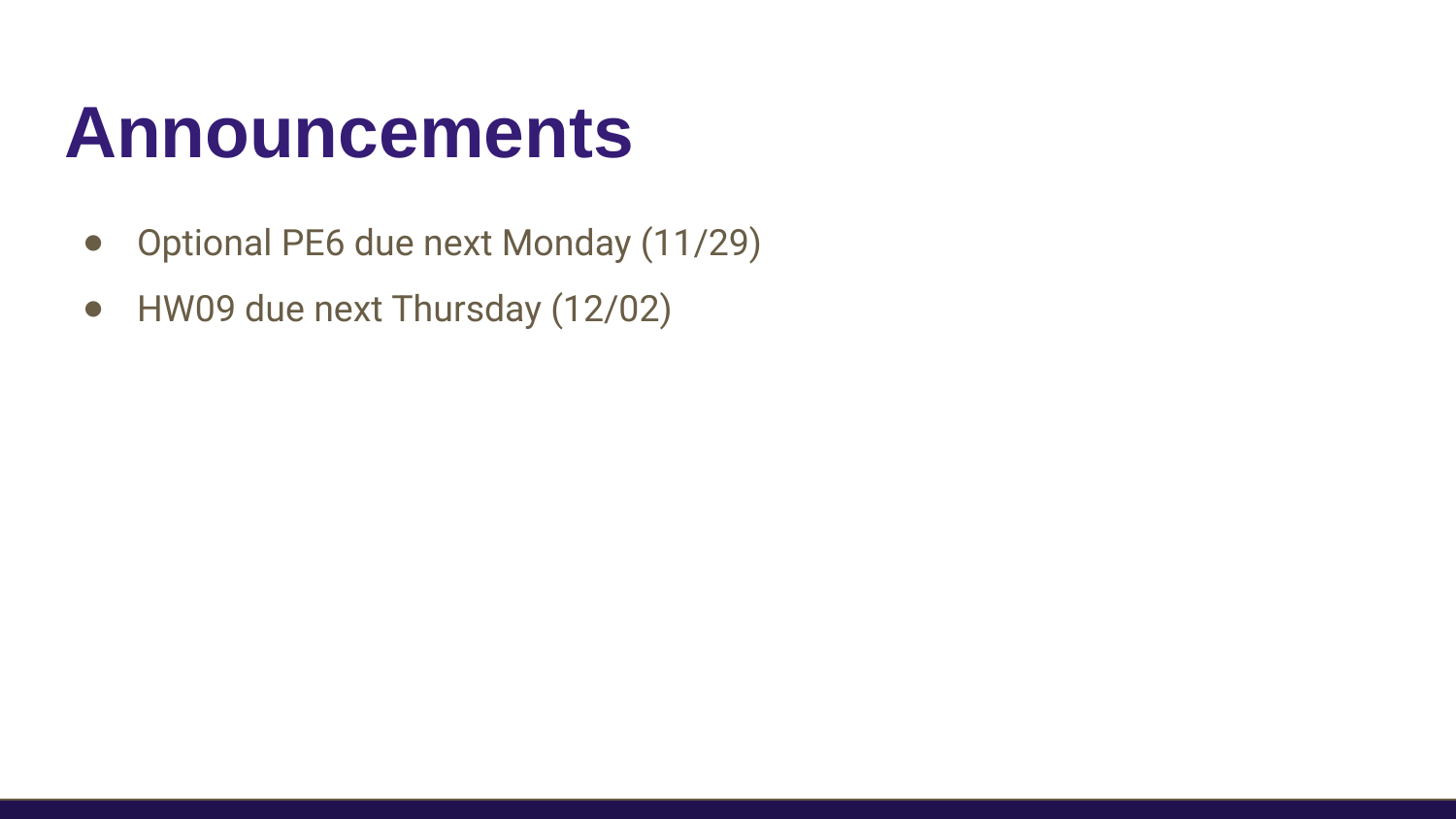

# Announcements
Optional PE6 due next Monday (11/29)
HW09 due next Thursday (12/02)